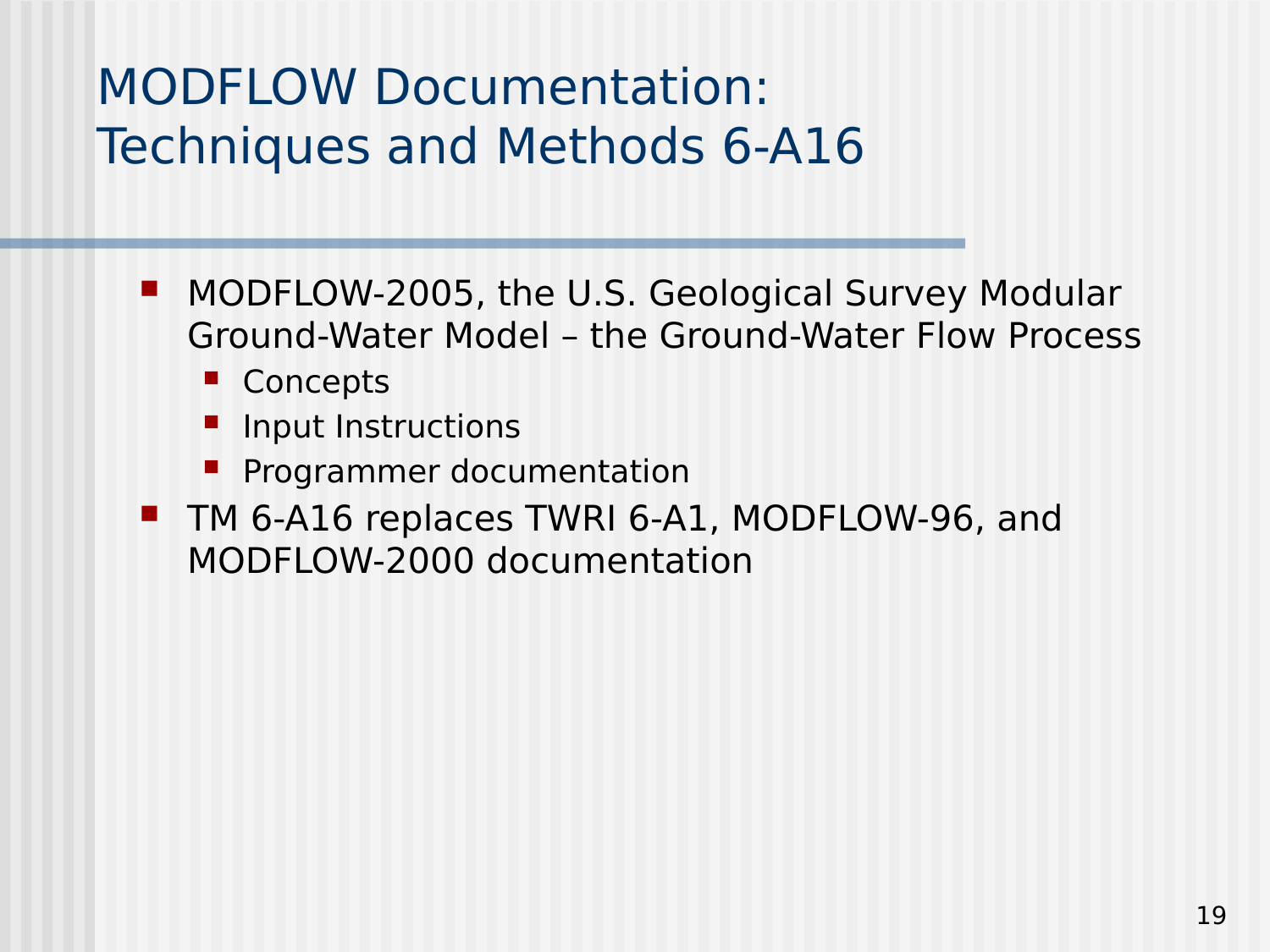

# MODFLOW Documentation: Techniques and Methods 6-A16
MODFLOW-2005, the U.S. Geological Survey Modular Ground-Water Model – the Ground-Water Flow Process
Concepts
Input Instructions
Programmer documentation
TM 6-A16 replaces TWRI 6-A1, MODFLOW-96, and MODFLOW-2000 documentation
19